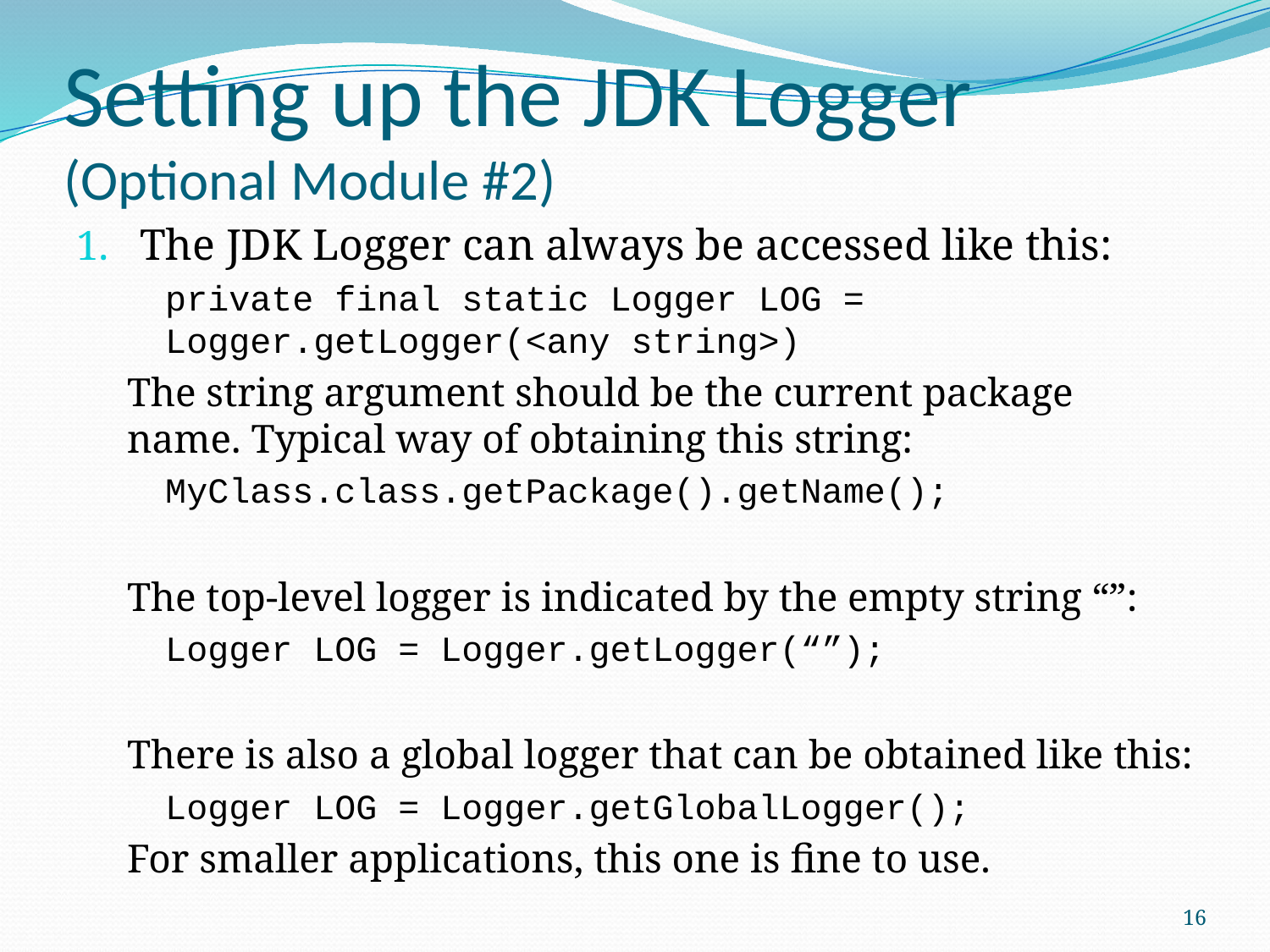

# Setting up the JDK Logger (Optional Module #2)
The JDK Logger can always be accessed like this:
private final static Logger LOG = Logger.getLogger(<any string>)
The string argument should be the current package name. Typical way of obtaining this string:
MyClass.class.getPackage().getName();

The top-level logger is indicated by the empty string “”:
Logger LOG = Logger.getLogger(“”);

There is also a global logger that can be obtained like this:
Logger LOG = Logger.getGlobalLogger();
For smaller applications, this one is fine to use.

16